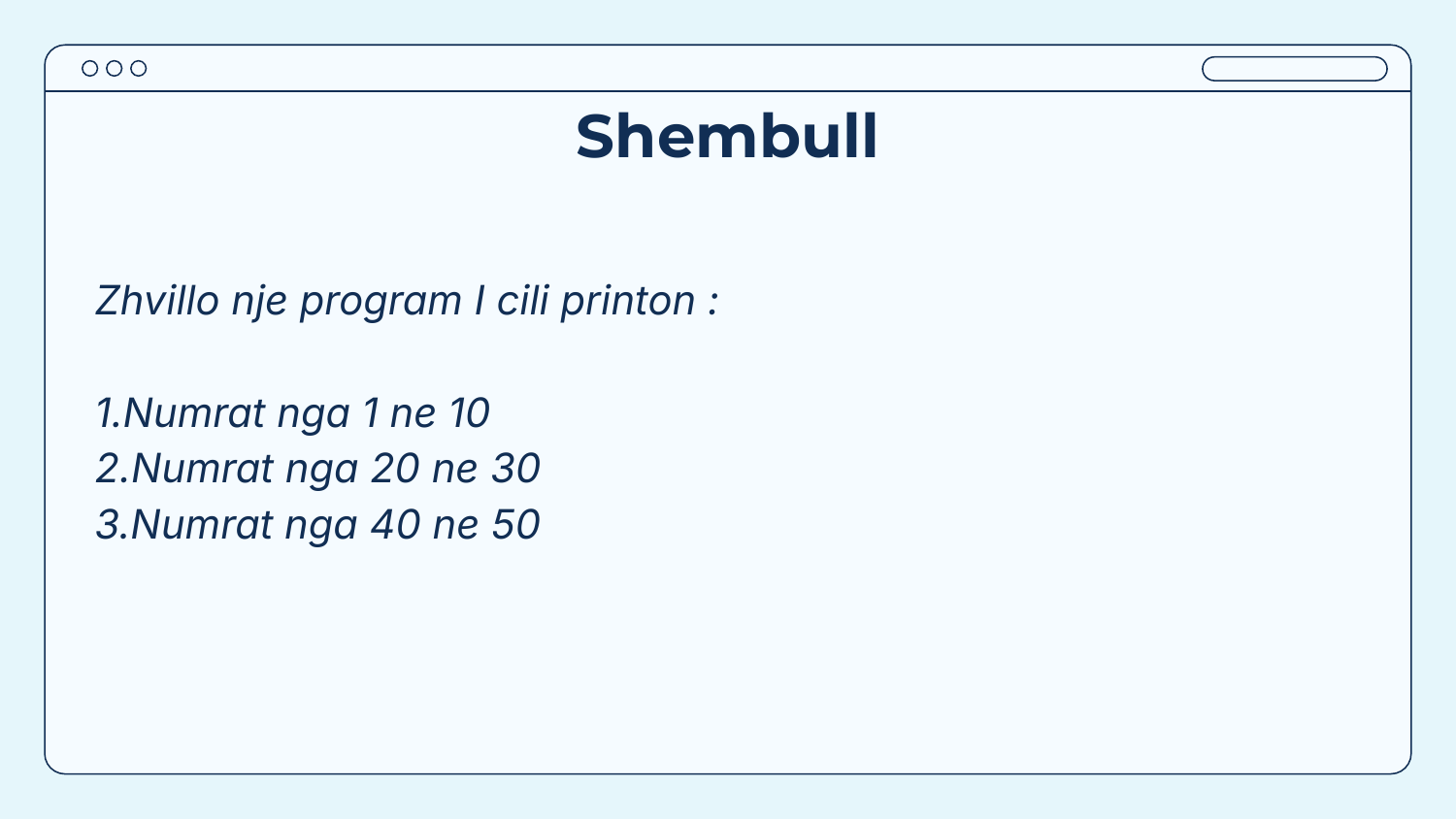

# Shembull
Zhvillo nje program I cili printon :

1.Numrat nga 1 ne 10
2.Numrat nga 20 ne 30
3.Numrat nga 40 ne 50